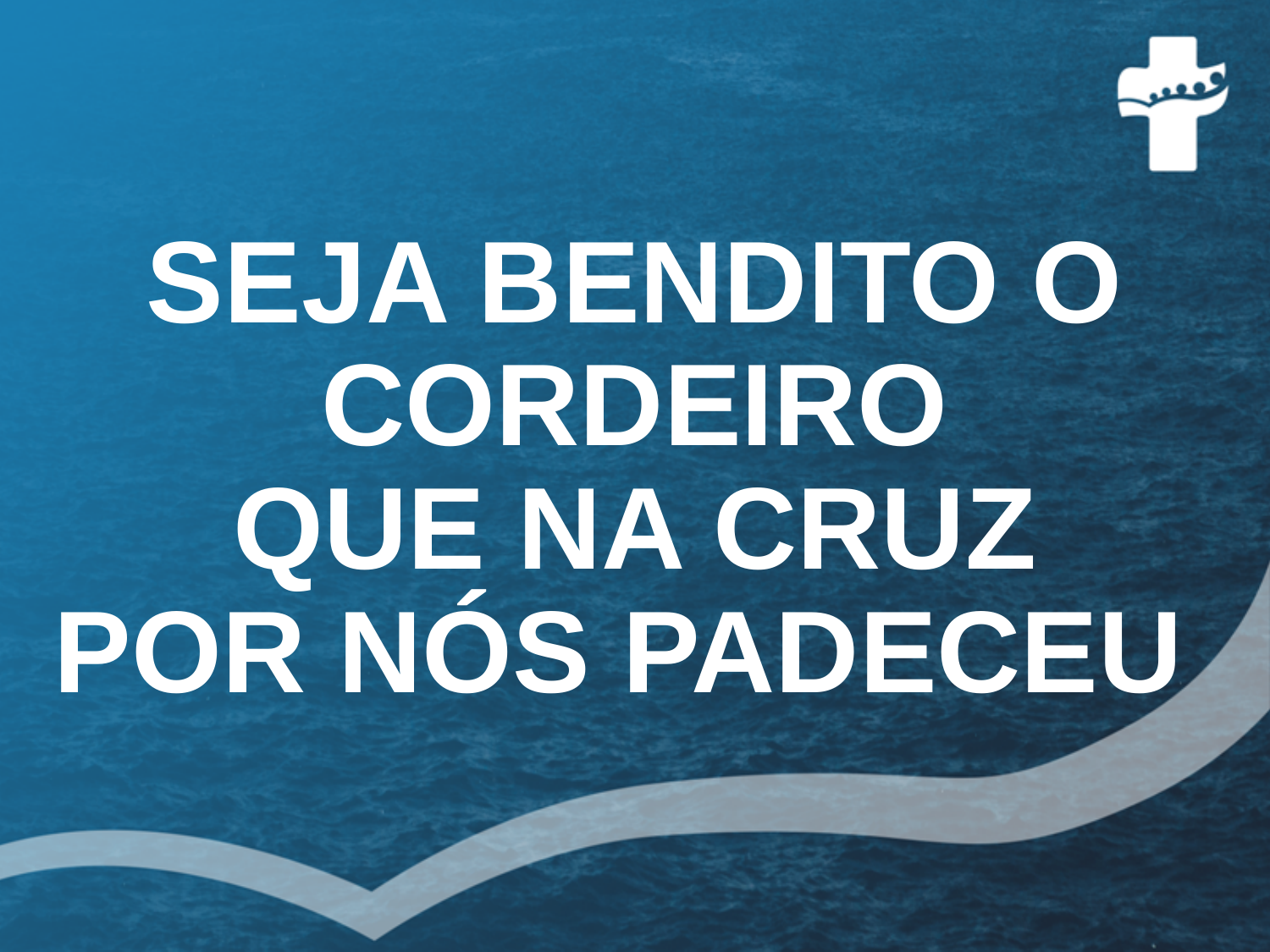

SEJA BENDITO O CORDEIRO
QUE NA CRUZ
POR NÓS PADECEU